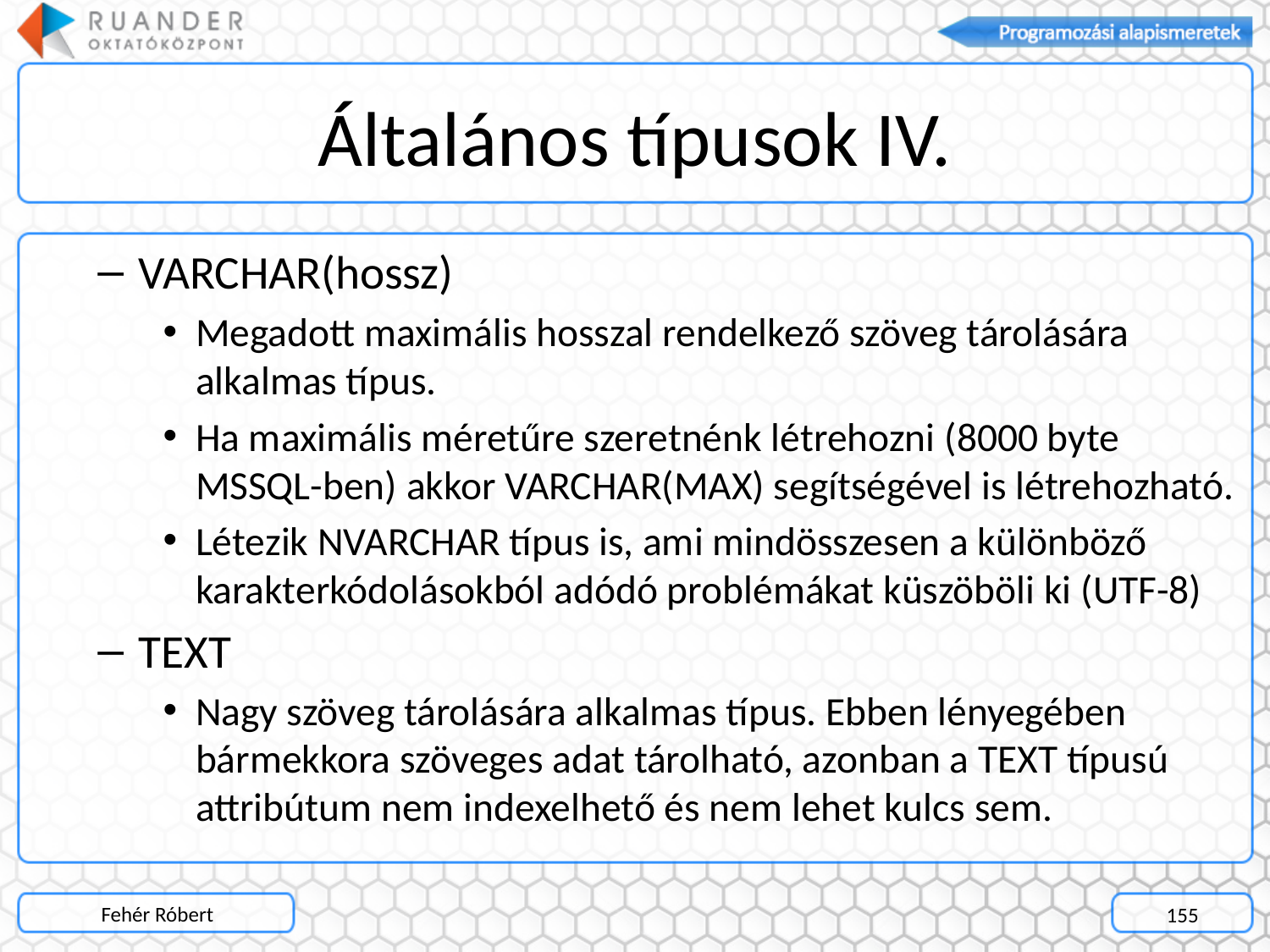

# Általános típusok IV.
VARCHAR(hossz)
Megadott maximális hosszal rendelkező szöveg tárolására alkalmas típus.
Ha maximális méretűre szeretnénk létrehozni (8000 byte MSSQL-ben) akkor VARCHAR(MAX) segítségével is létrehozható.
Létezik NVARCHAR típus is, ami mindösszesen a különböző karakterkódolásokból adódó problémákat küszöböli ki (UTF-8)
TEXT
Nagy szöveg tárolására alkalmas típus. Ebben lényegében bármekkora szöveges adat tárolható, azonban a TEXT típusú attribútum nem indexelhető és nem lehet kulcs sem.
Fehér Róbert
155